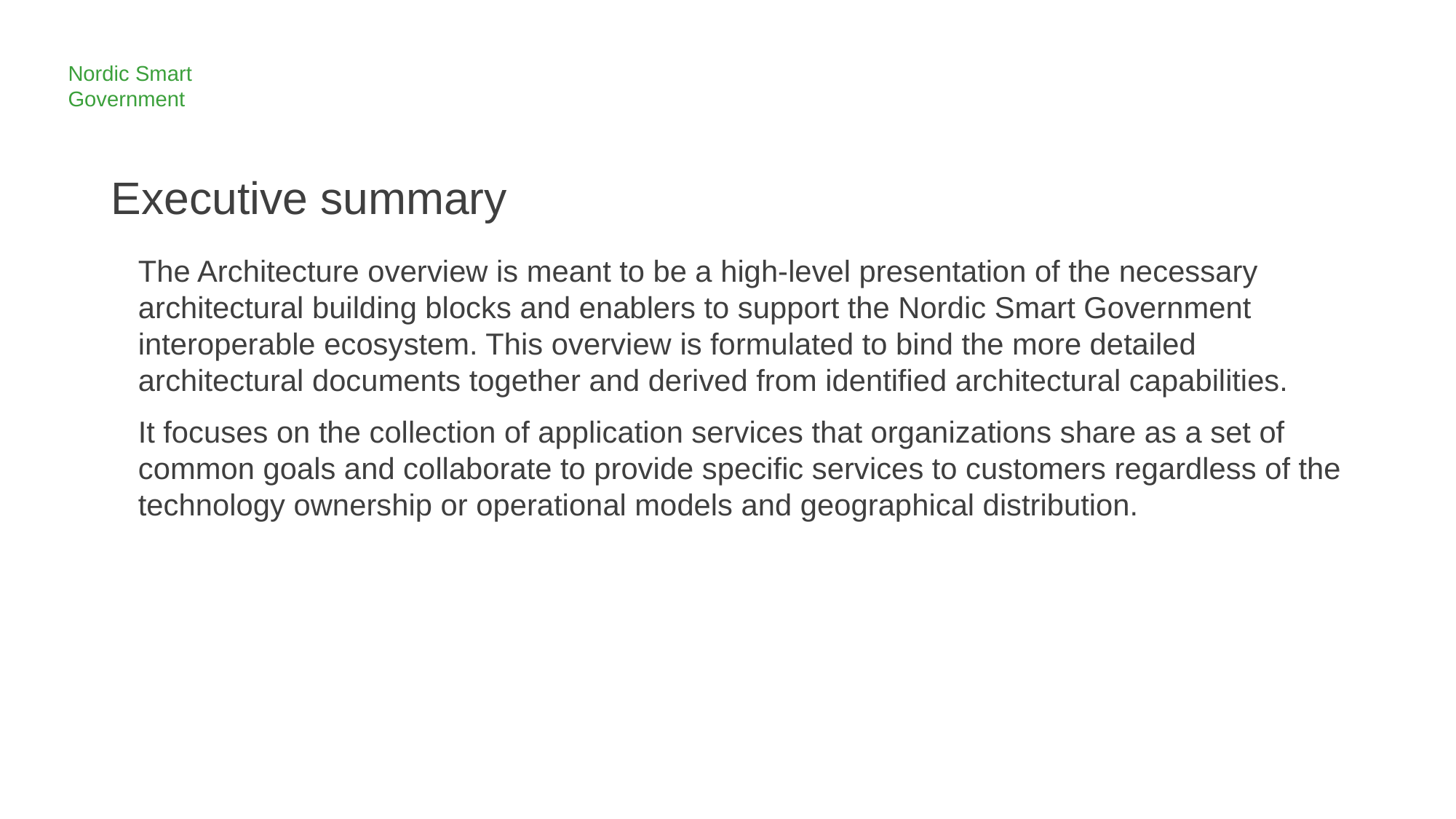

# Executive summary
The Architecture overview is meant to be a high-level presentation of the necessary architectural building blocks and enablers to support the Nordic Smart Government interoperable ecosystem. This overview is formulated to bind the more detailed architectural documents together and derived from identified architectural capabilities.
It focuses on the collection of application services that organizations share as a set of common goals and collaborate to provide specific services to customers regardless of the technology ownership or operational models and geographical distribution.